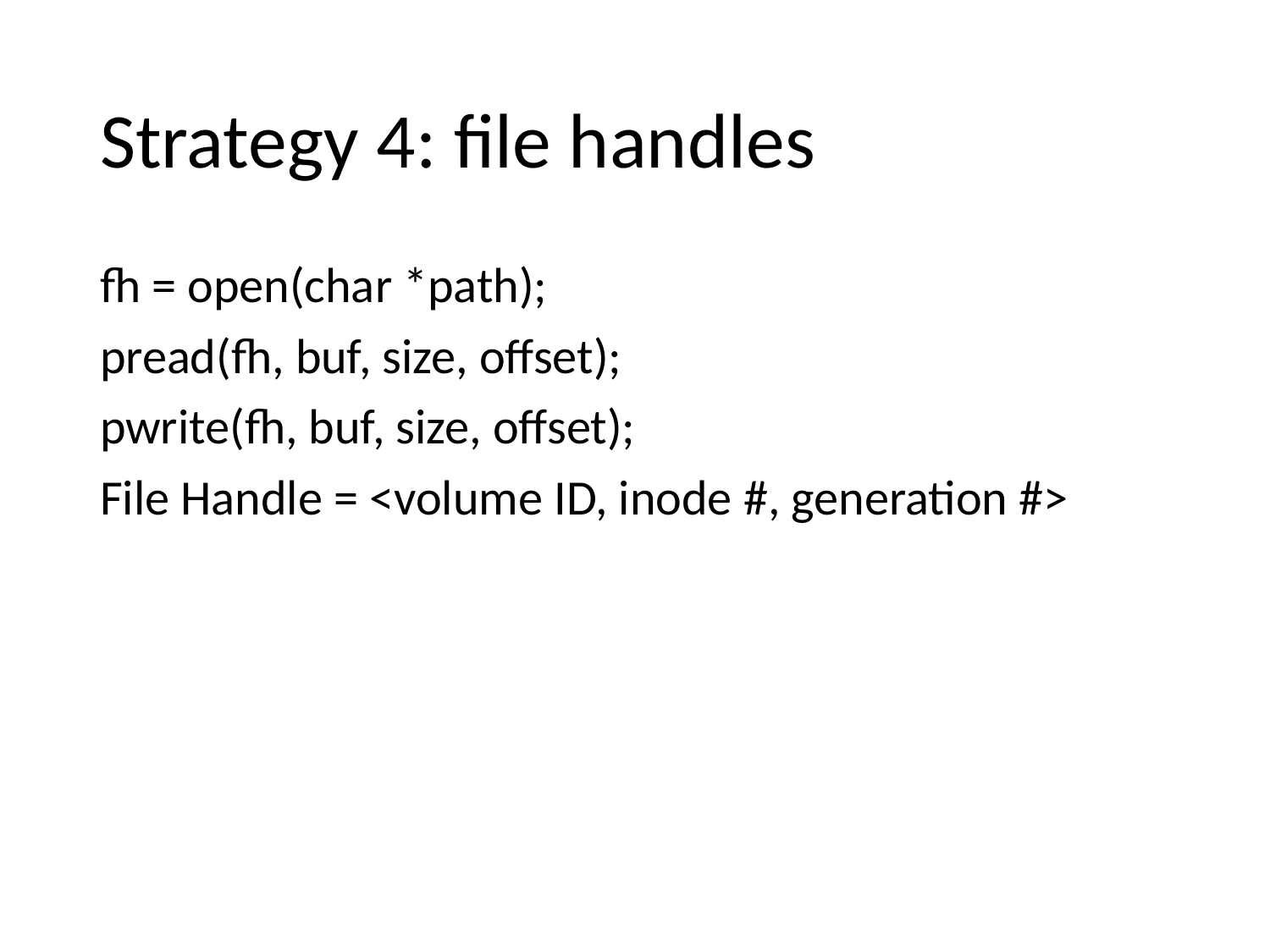

# Strategy 4: file handles
fh = open(char *path);
pread(fh, buf, size, offset);
pwrite(fh, buf, size, offset);
File Handle = <volume ID, inode #, generation #>